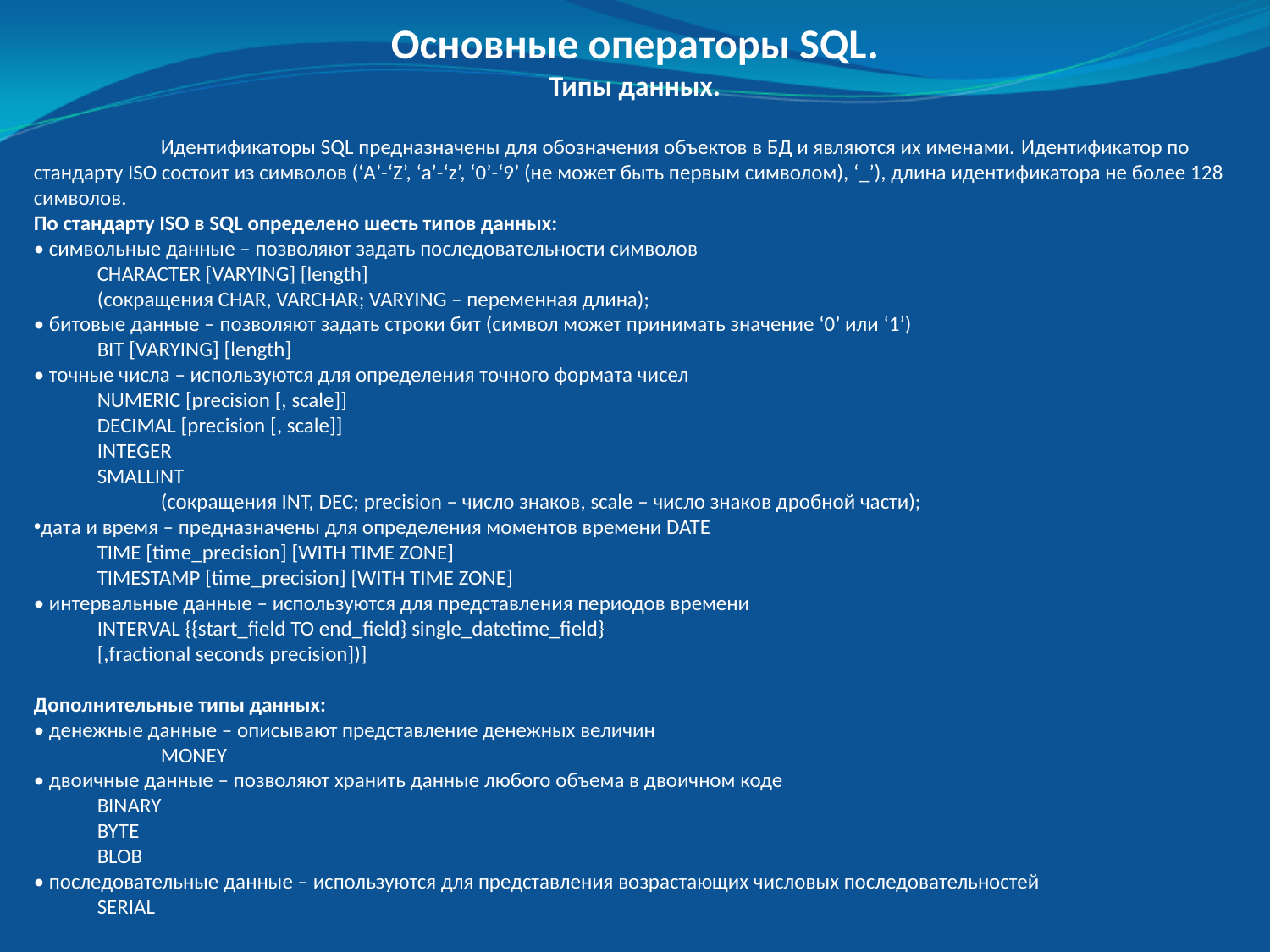

Основные операторы SQL.
Типы данных.
	Идентификаторы SQL предназначены для обозначения объектов в БД и являются их именами. Идентификатор по стандарту ISO состоит из символов (‘A’-‘Z’, ‘a’-‘z’, ‘0’-‘9’ (не может быть первым символом), ‘_’), длина идентификатора не более 128 символов.
По стандарту ISO в SQL определено шесть типов данных:
• символьные данные – позволяют задать последовательности символов
CHARACTER [VARYING] [length]
(сокращения CHAR, VARCHAR; VARYING – переменная длина);
• битовые данные – позволяют задать строки бит (символ может принимать значение ‘0’ или ‘1’)
BIT [VARYING] [length]
• точные числа – используются для определения точного формата чисел
NUMERIC [precision [, scale]]
DECIMAL [precision [, scale]]
INTEGER
SMALLINT
	(сокращения INT, DEC; precision – число знаков, scale – число знаков дробной части);
дата и время – предназначены для определения моментов времени DATE
TIME [time_precision] [WITH TIME ZONE]
TIMESTAMP [time_precision] [WITH TIME ZONE]
• интервальные данные – используются для представления периодов времени
INTERVAL {{start_field TO end_field} single_datetime_field}
[,fractional seconds precision])]

Дополнительные типы данных:
• денежные данные – описывают представление денежных величин
	MONEY
• двоичные данные – позволяют хранить данные любого объема в двоичном коде
BINARY
BYTE
BLOB
• последовательные данные – используются для представления возрастающих числовых последовательностей
SERIAL